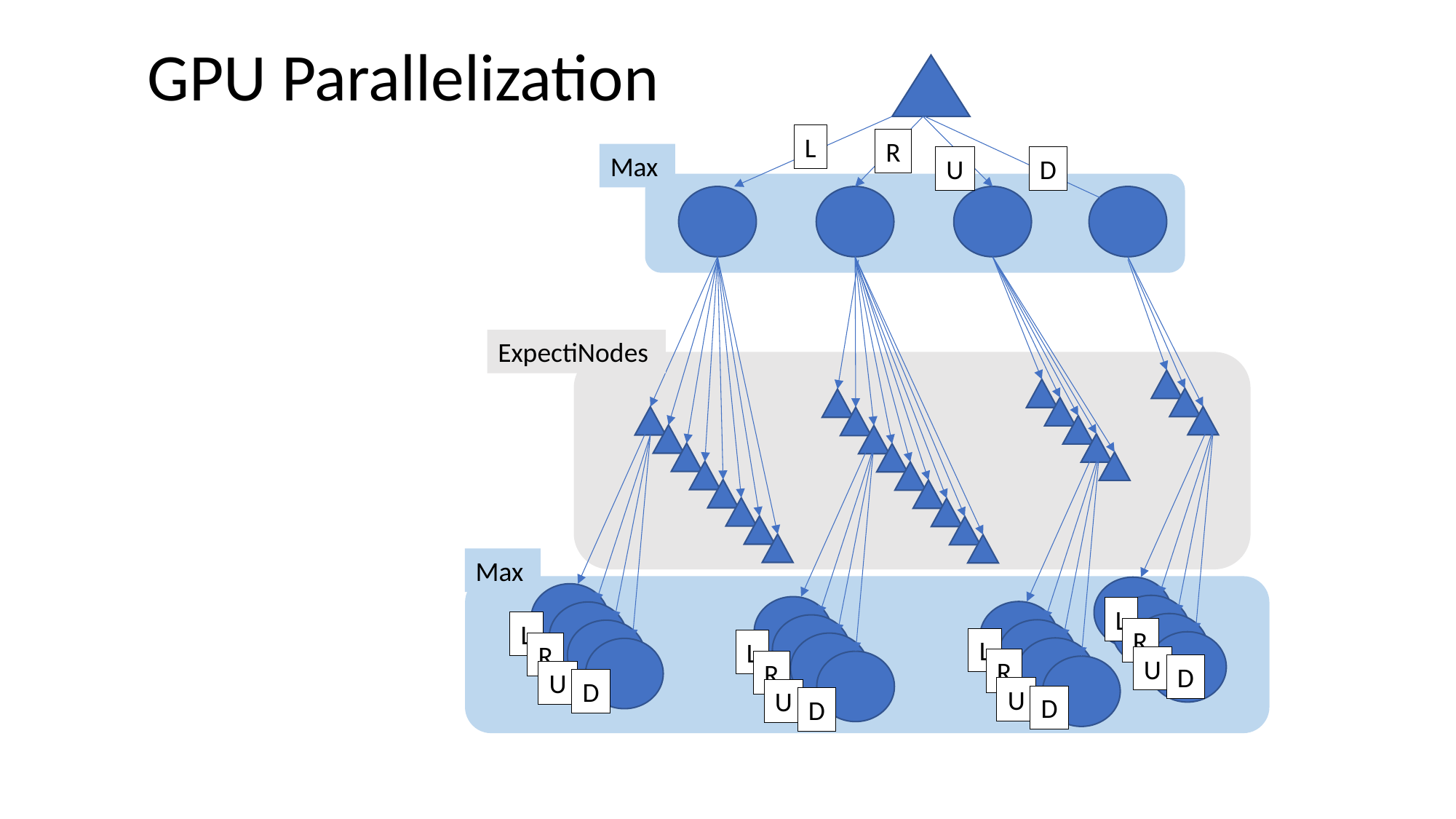

# GPU Parallelization

L
R
Max
U
D

ExpectiNodes

Max

L

L

R

L
L

R

U
R
R

D

U
D
U
U
D
D